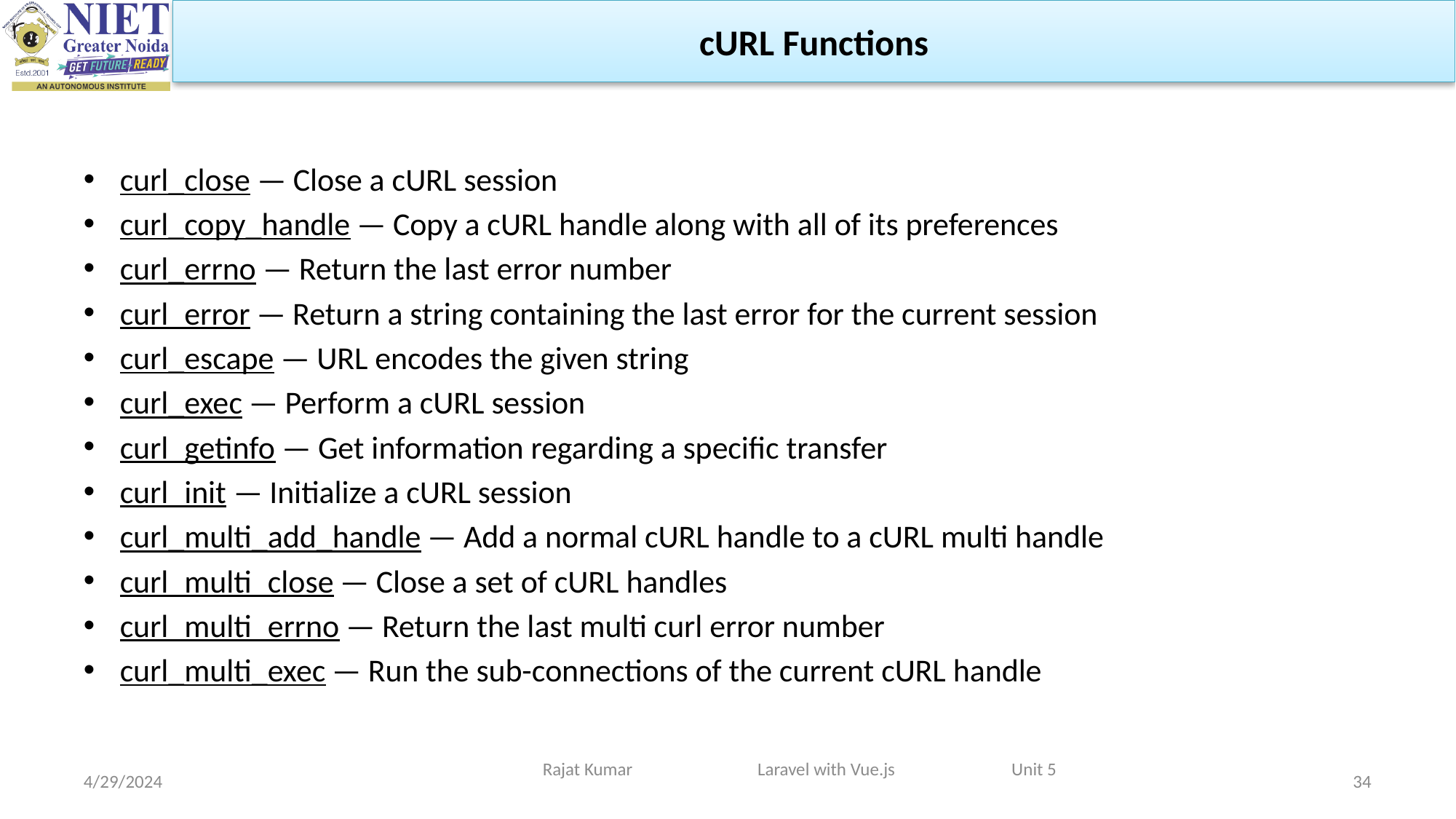

cURL Functions
curl_close — Close a cURL session
curl_copy_handle — Copy a cURL handle along with all of its preferences
curl_errno — Return the last error number
curl_error — Return a string containing the last error for the current session
curl_escape — URL encodes the given string
curl_exec — Perform a cURL session
curl_getinfo — Get information regarding a specific transfer
curl_init — Initialize a cURL session
curl_multi_add_handle — Add a normal cURL handle to a cURL multi handle
curl_multi_close — Close a set of cURL handles
curl_multi_errno — Return the last multi curl error number
curl_multi_exec — Run the sub-connections of the current cURL handle

Rajat Kumar                              Laravel with Vue.js                            Unit 5
4/29/2024
34